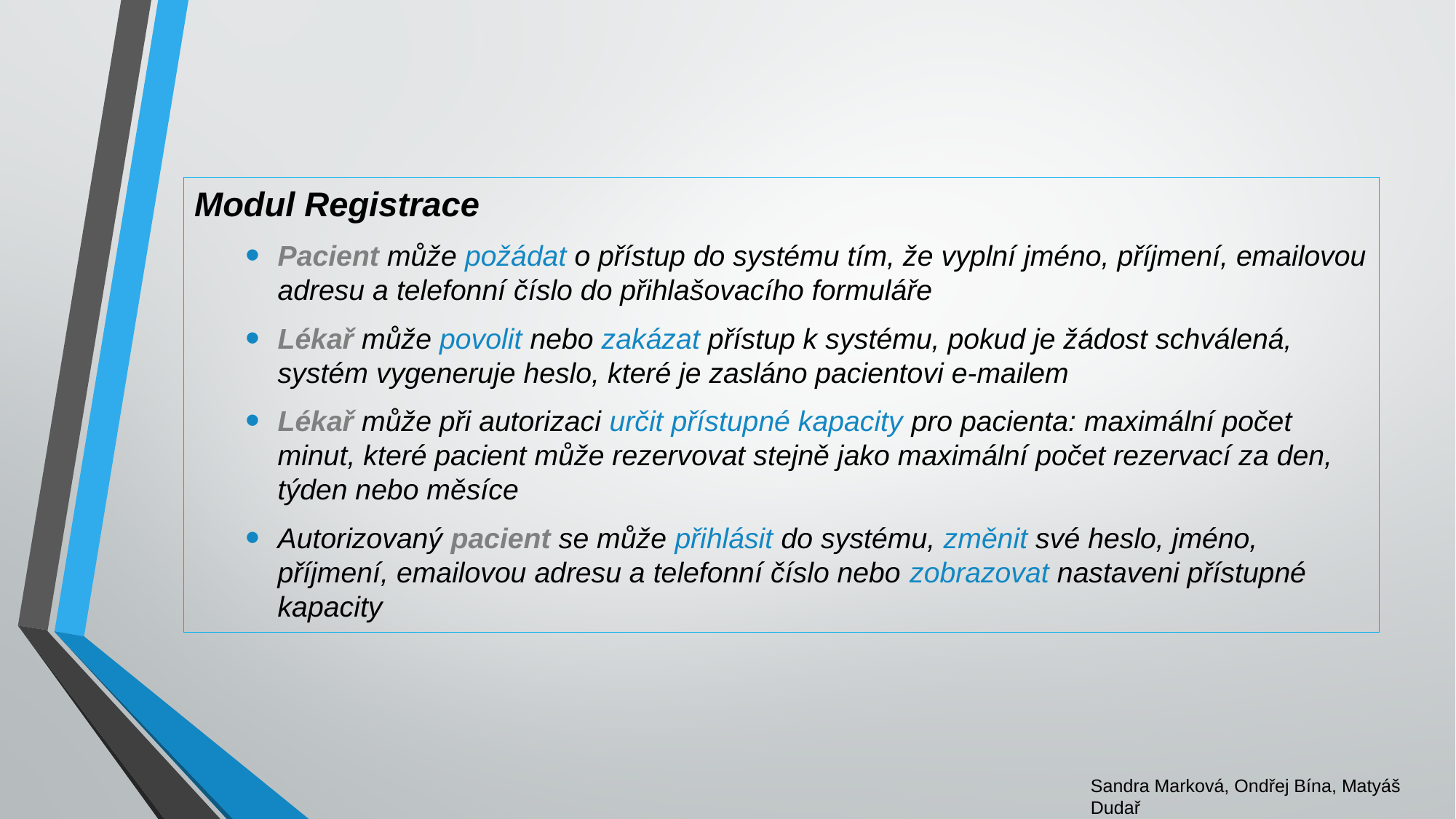

Modul Registrace
Pacient může požádat o přístup do systému tím, že vyplní jméno, příjmení, emailovou adresu a telefonní číslo do přihlašovacího formuláře
Lékař může povolit nebo zakázat přístup k systému, pokud je žádost schválená, systém vygeneruje heslo, které je zasláno pacientovi e-mailem
Lékař může při autorizaci určit přístupné kapacity pro pacienta: maximální počet minut, které pacient může rezervovat stejně jako maximální počet rezervací za den, týden nebo měsíce
Autorizovaný pacient se může přihlásit do systému, změnit své heslo, jméno, příjmení, emailovou adresu a telefonní číslo nebo zobrazovat nastaveni přístupné kapacity

Sandra Marková, Ondřej Bína, Matyáš Dudař